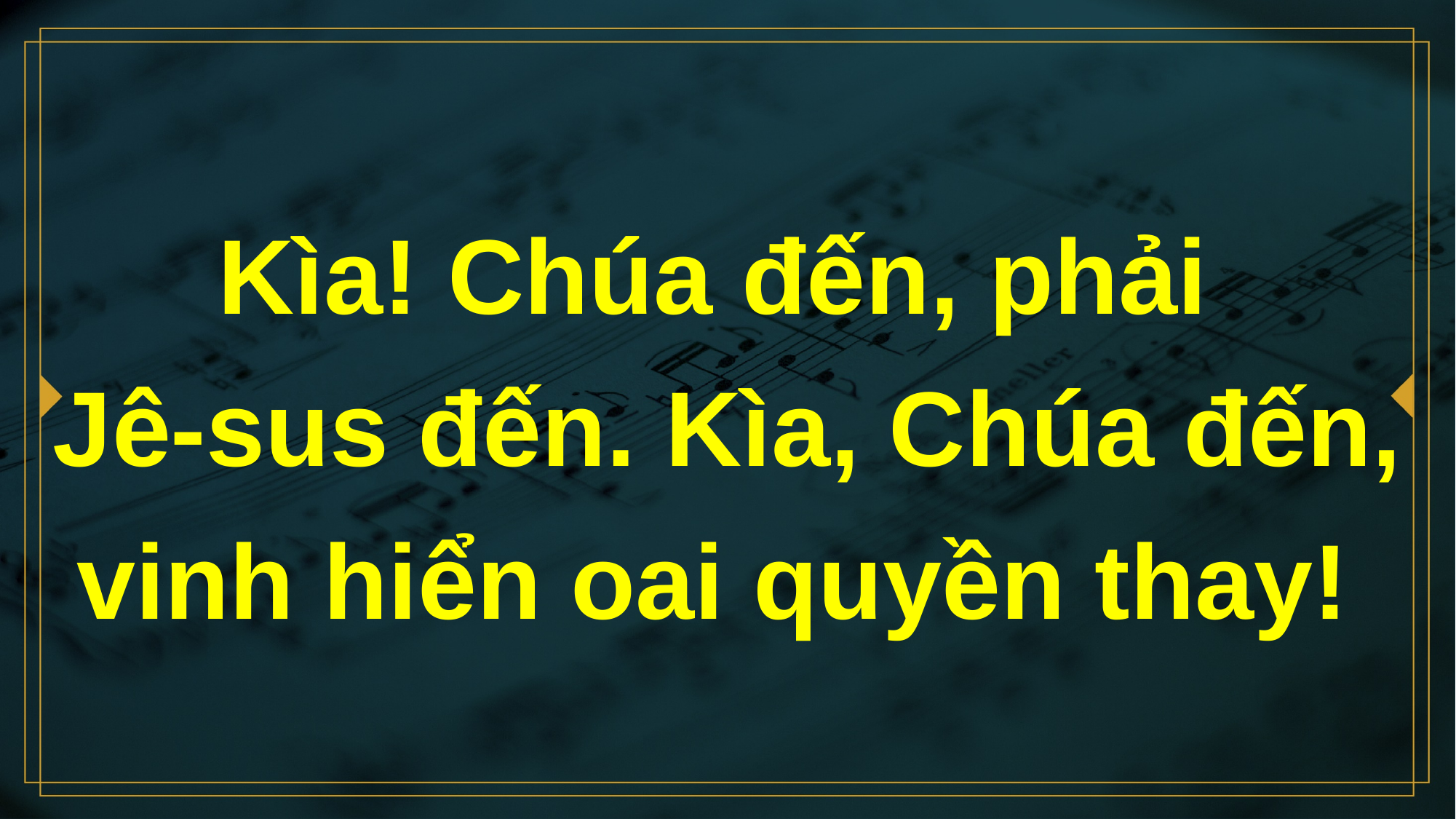

# Kìa! Chúa đến, phải Jê-sus đến. Kìa, Chúa đến, vinh hiển oai quyền thay!